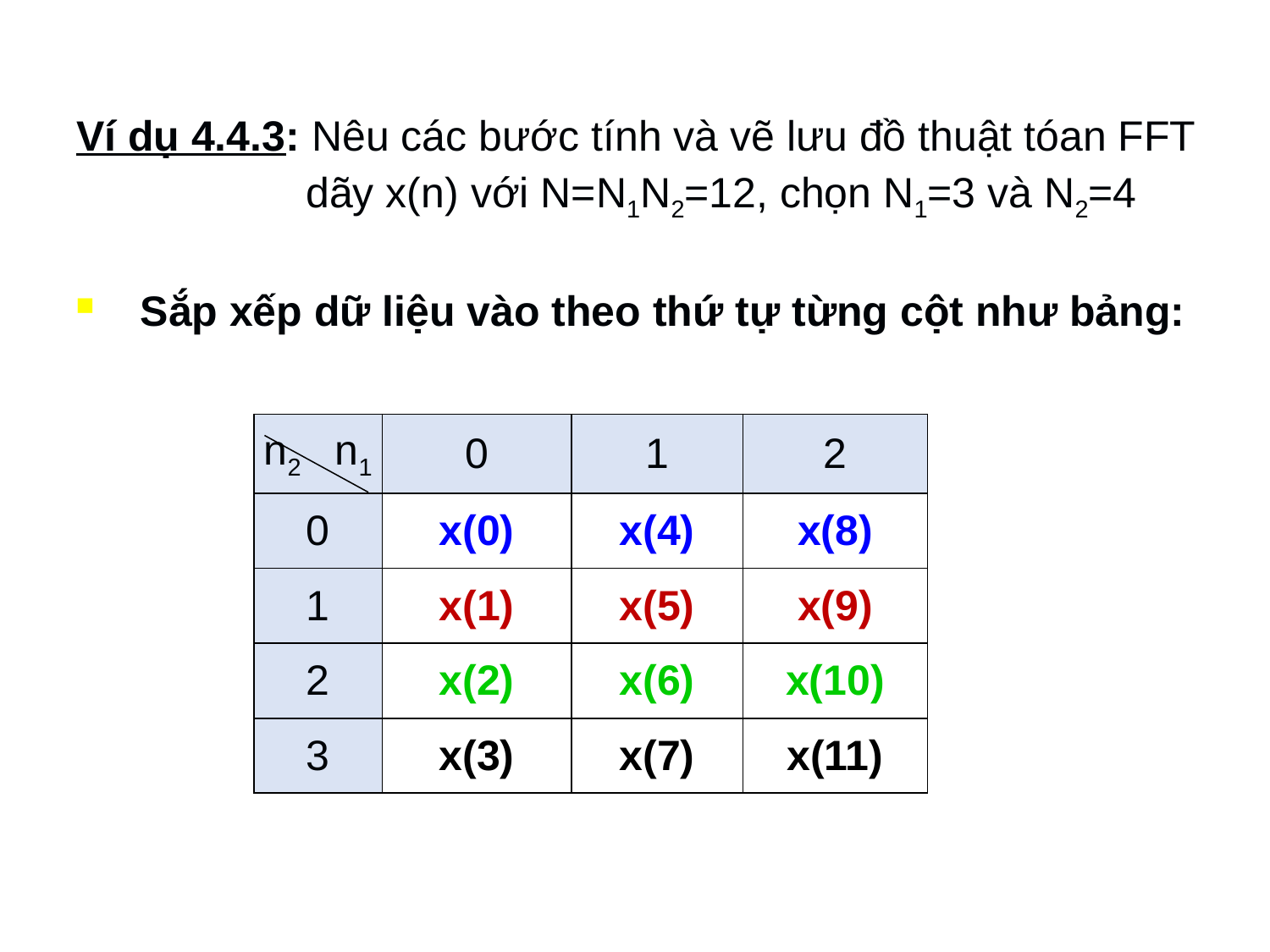

Ví dụ 4.4.3: Nêu các bước tính và vẽ lưu đồ thuật tóan FFT dãy x(n) với N=N1N2=12, chọn N1=3 và N2=4
Sắp xếp dữ liệu vào theo thứ tự từng cột như bảng:
| n2 n1 | 0 | 1 | 2 |
| --- | --- | --- | --- |
| 0 | x(0) | x(4) | x(8) |
| 1 | x(1) | x(5) | x(9) |
| 2 | x(2) | x(6) | x(10) |
| 3 | x(3) | x(7) | x(11) |